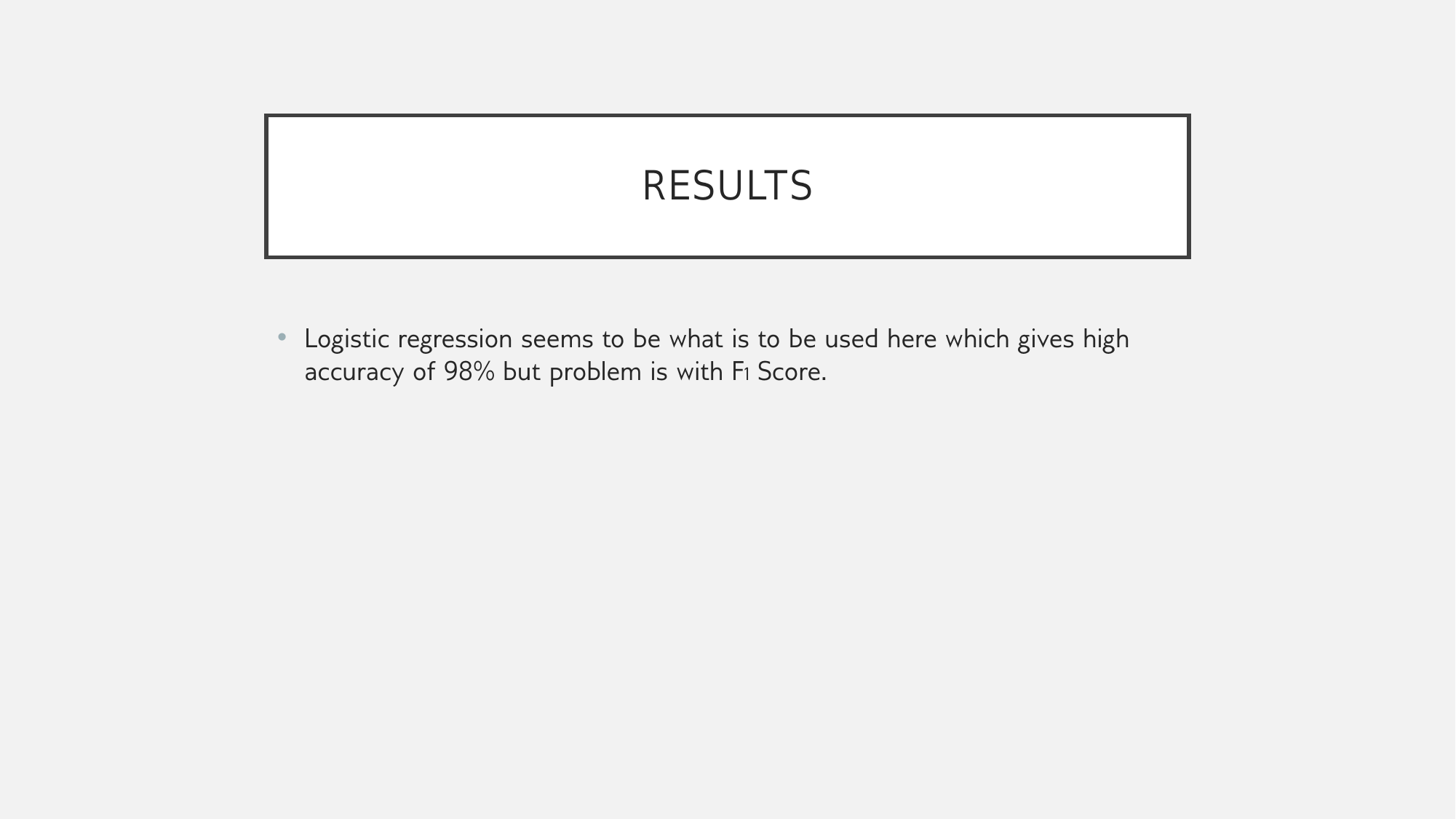

# results
Logistic regression seems to be what is to be used here which gives high accuracy of 98% but problem is with F1 Score.